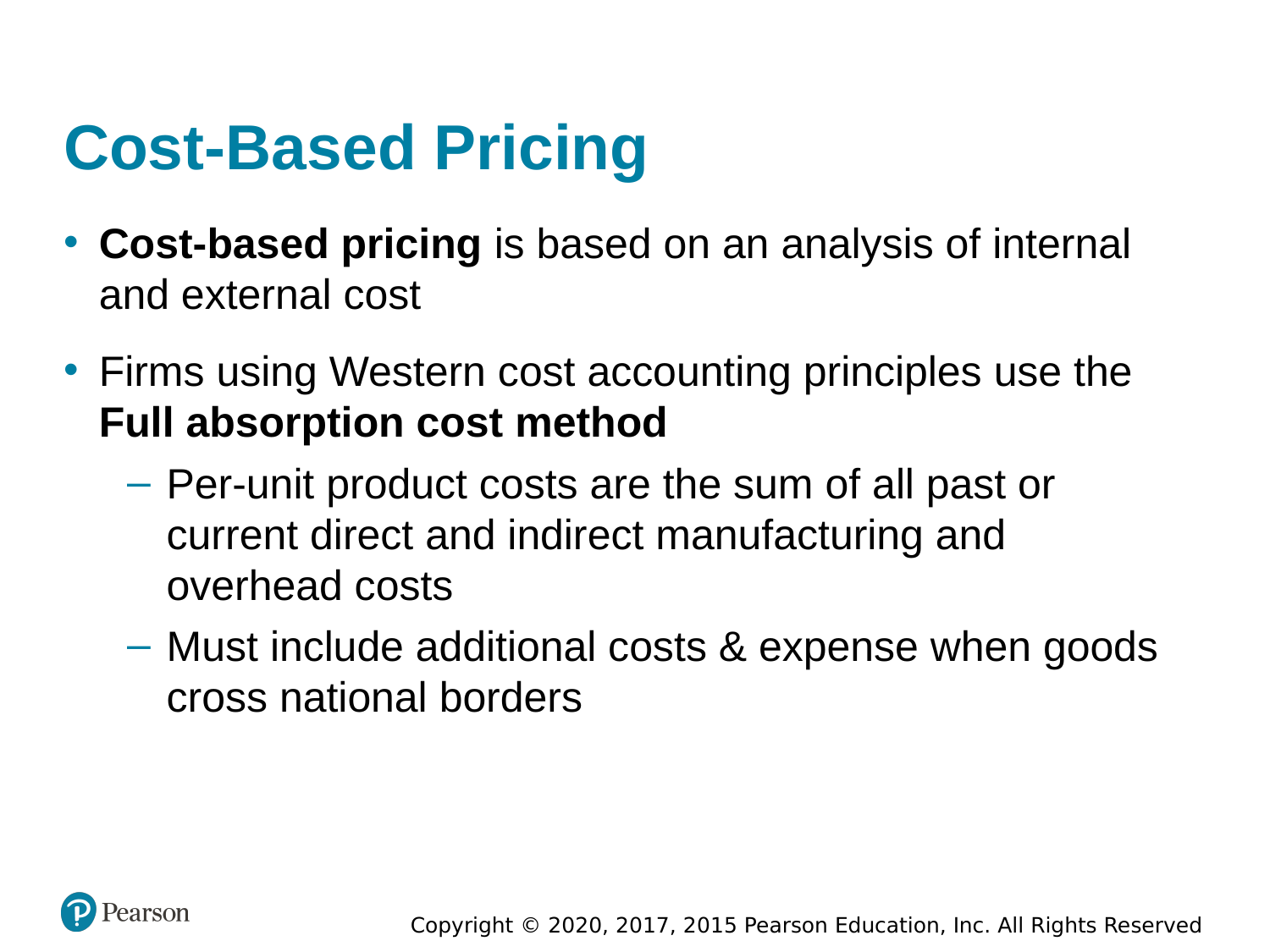

# Cost-Based Pricing
Cost-based pricing is based on an analysis of internal and external cost
Firms using Western cost accounting principles use the Full absorption cost method
Per-unit product costs are the sum of all past or current direct and indirect manufacturing and overhead costs
Must include additional costs & expense when goods cross national borders